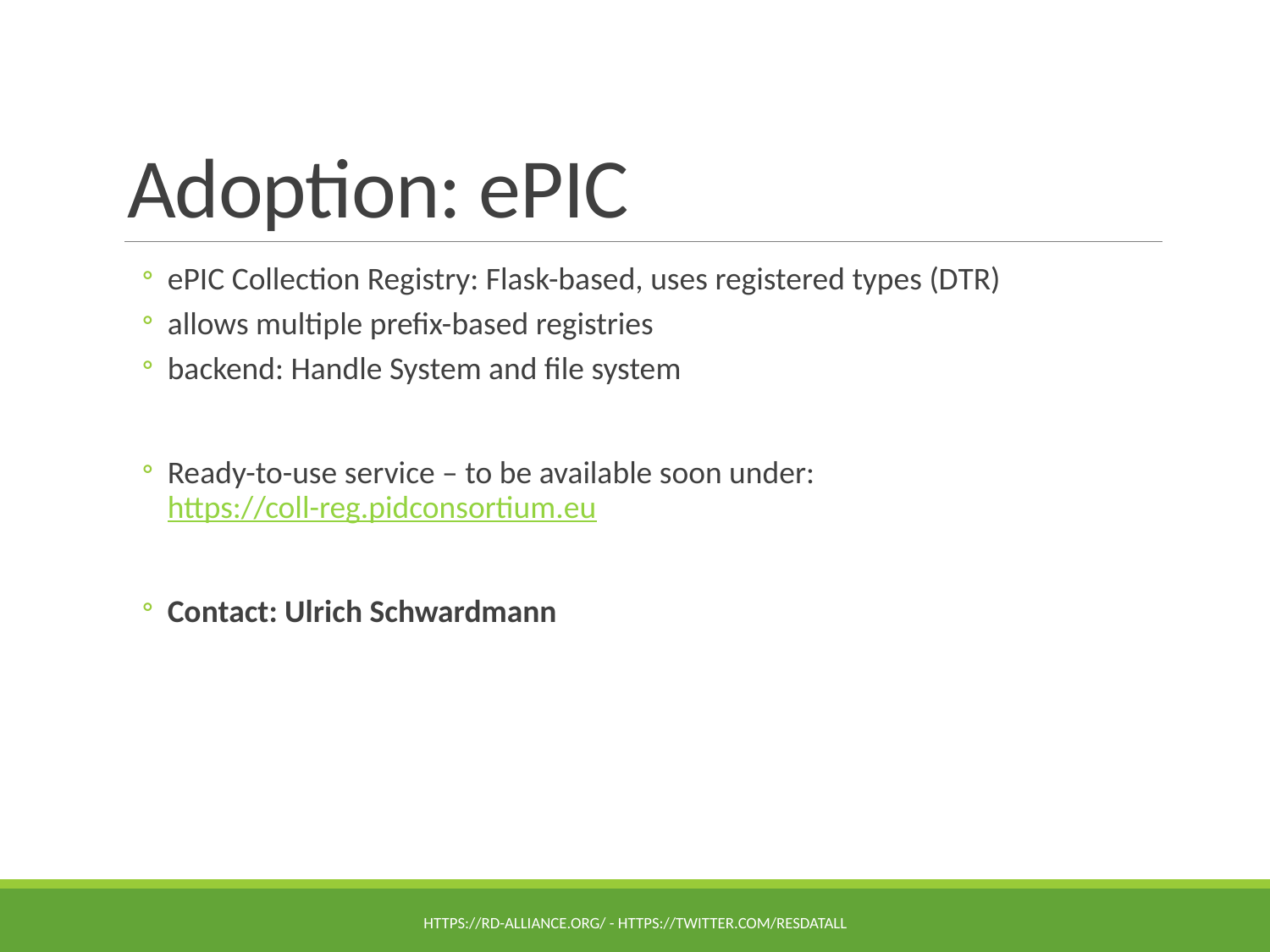

# Adoption: ePIC
ePIC Collection Registry: Flask-based, uses registered types (DTR)
allows multiple prefix-based registries
backend: Handle System and file system

Ready-to-use service – to be available soon under:
https://coll-reg.pidconsortium.eu

Contact: Ulrich Schwardmann
https://rd-alliance.org/ - https://twitter.com/resdatall